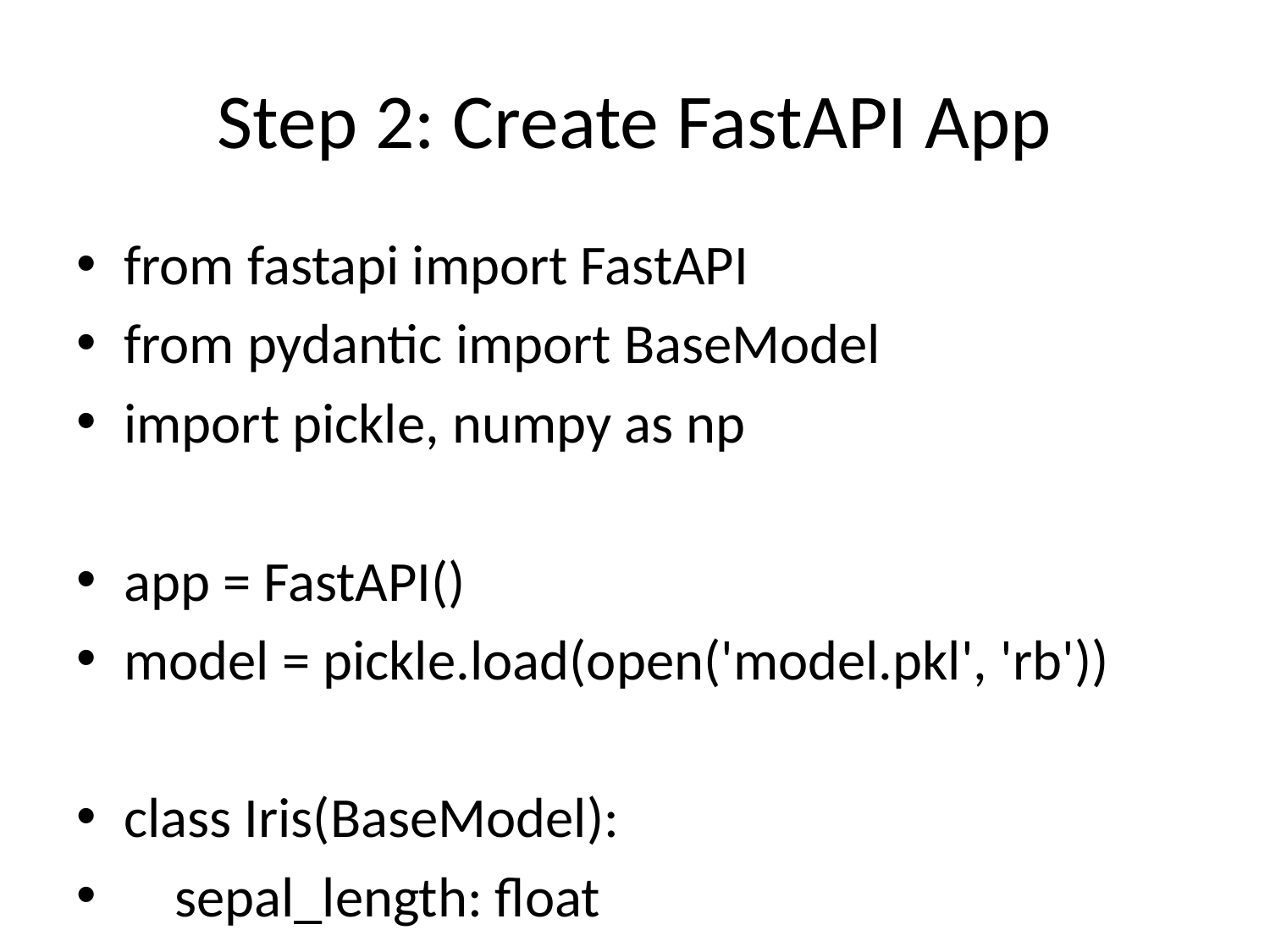

# Step 2: Create FastAPI App
from fastapi import FastAPI
from pydantic import BaseModel
import pickle, numpy as np

app = FastAPI()
model = pickle.load(open('model.pkl', 'rb'))

class Iris(BaseModel):
    sepal_length: float
    sepal_width: float
    petal_length: float
    petal_width: float

@app.post('/predict')
def predict(data: Iris):
    X = np.array([[data.sepal_length, data.sepal_width, data.petal_length, data.petal_width]])
    return {'species': int(model.predict(X)[0])}